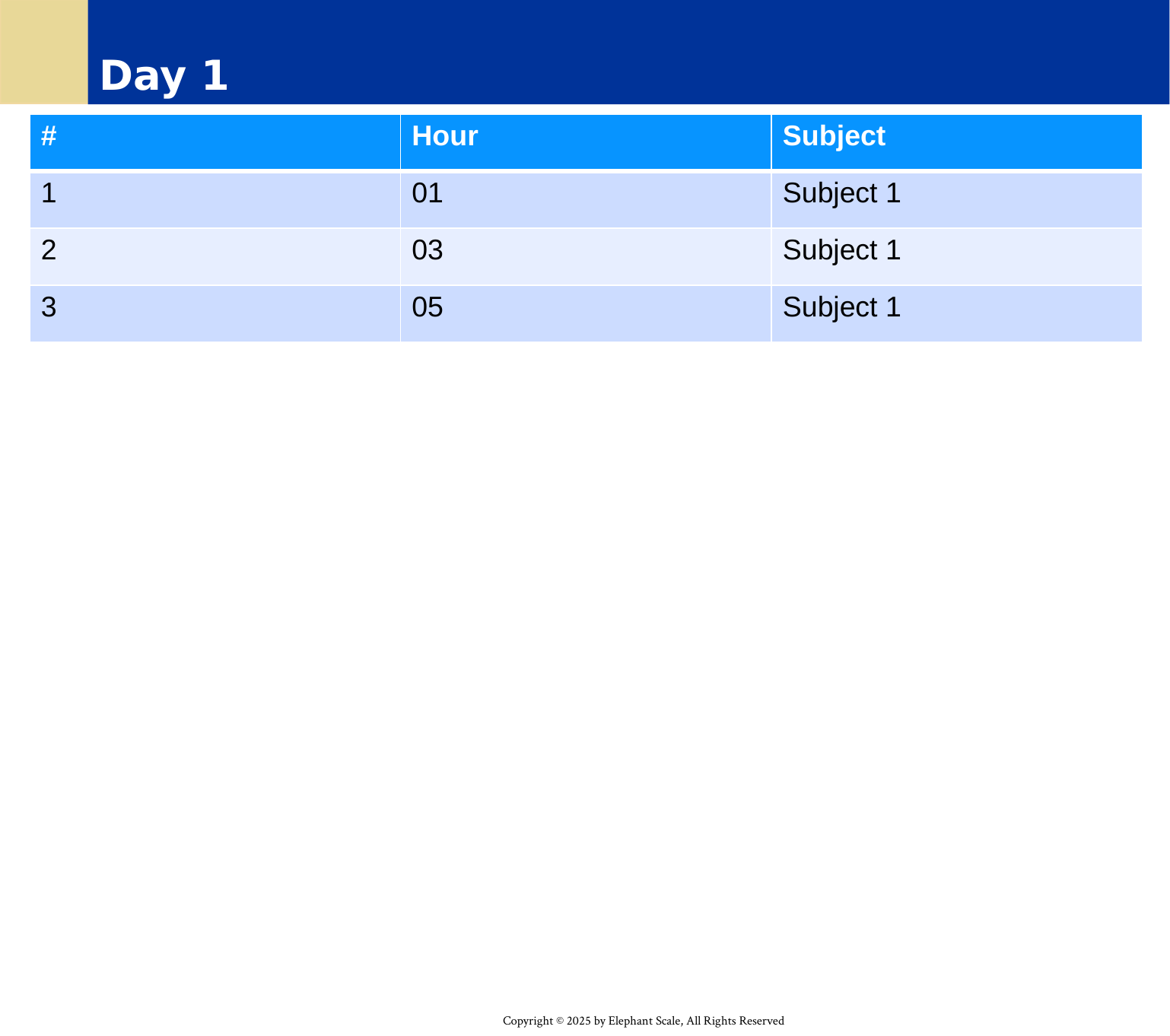

# Day 1
| # | Hour | Subject |
| --- | --- | --- |
| 1 | 01 | Subject 1 |
| 2 | 03 | Subject 1 |
| 3 | 05 | Subject 1 |

Copyright © 2025 by Elephant Scale, All Rights Reserved